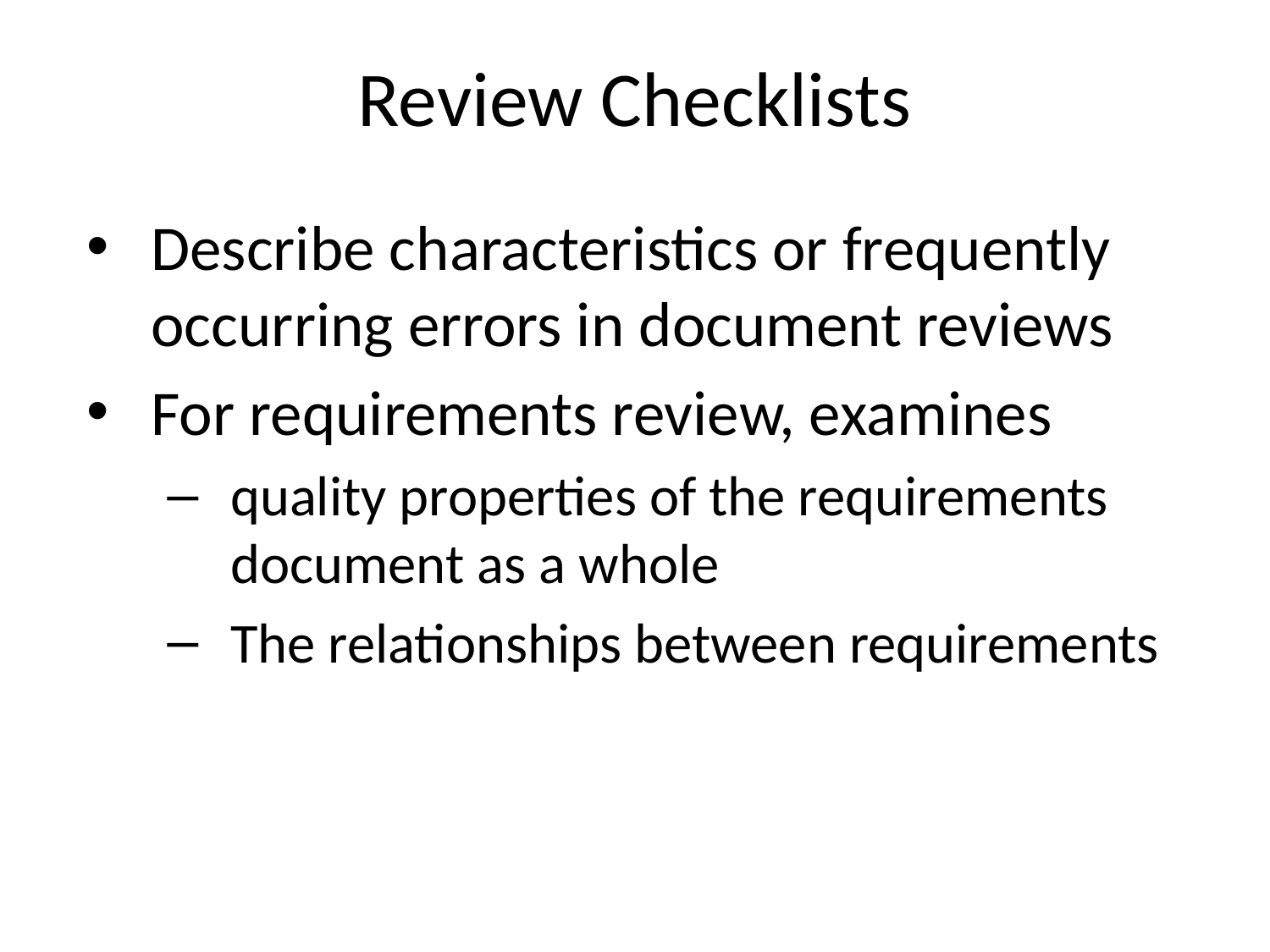

# Review Checklists
Describe characteristics or frequently occurring errors in document reviews
For requirements review, examines
quality properties of the requirements document as a whole
The relationships between requirements